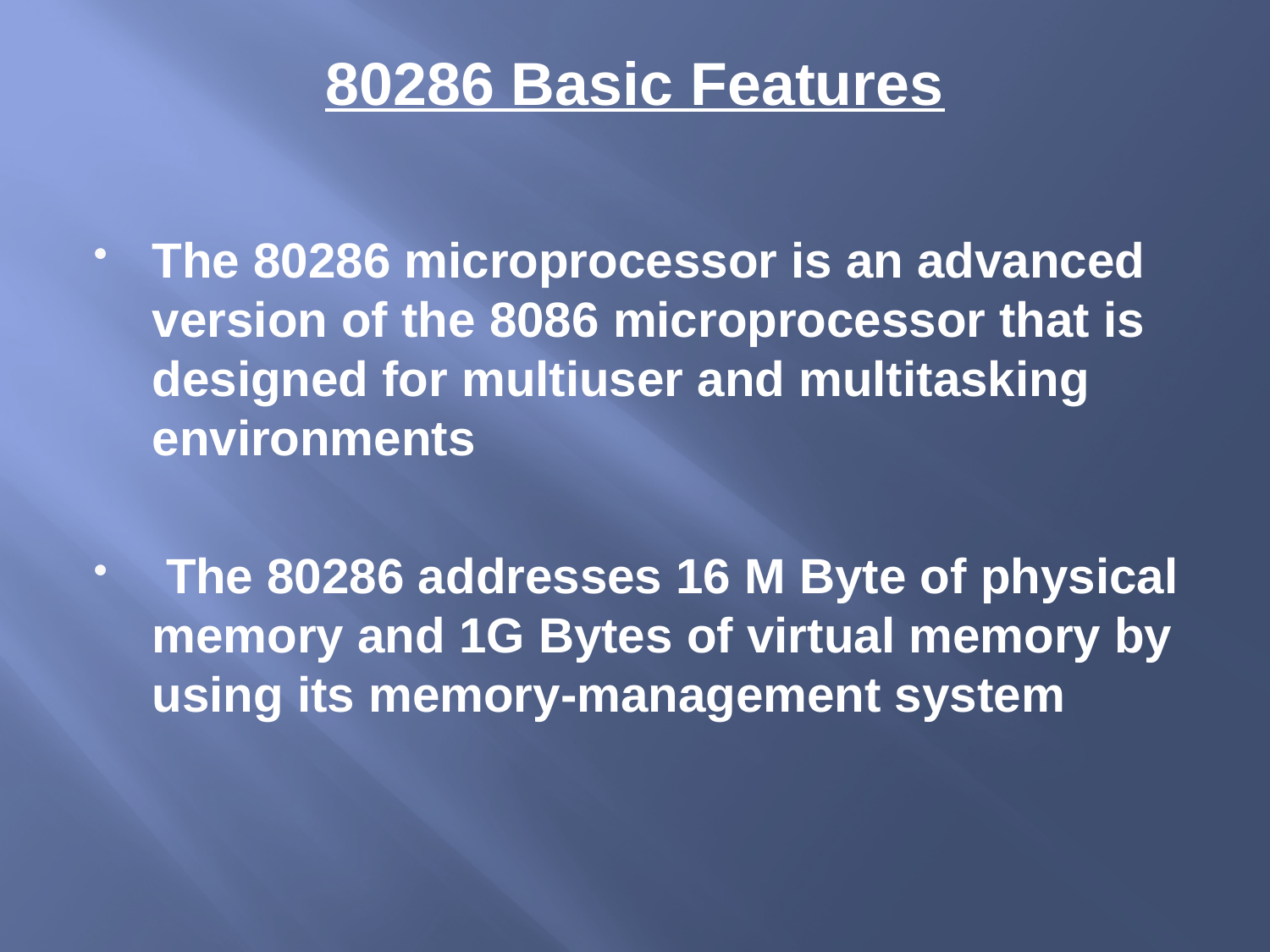

# 80286 Basic Features
The 80286 microprocessor is an advanced version of the 8086 microprocessor that is designed for multiuser and multitasking environments

 The 80286 addresses 16 M Byte of physical memory and 1G Bytes of virtual memory by using its memory-management system